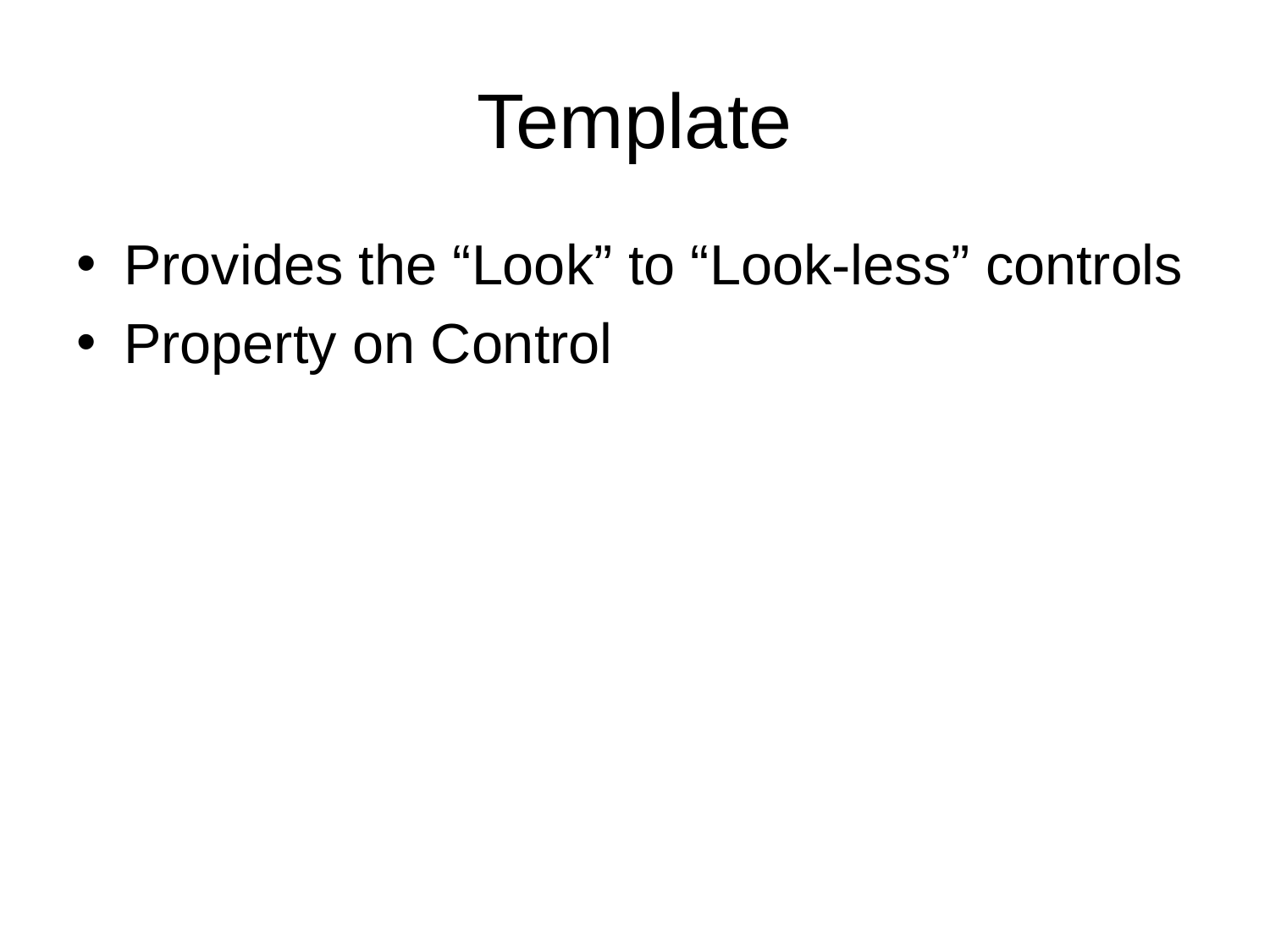

# Template
Provides the “Look” to “Look-less” controls
Property on Control